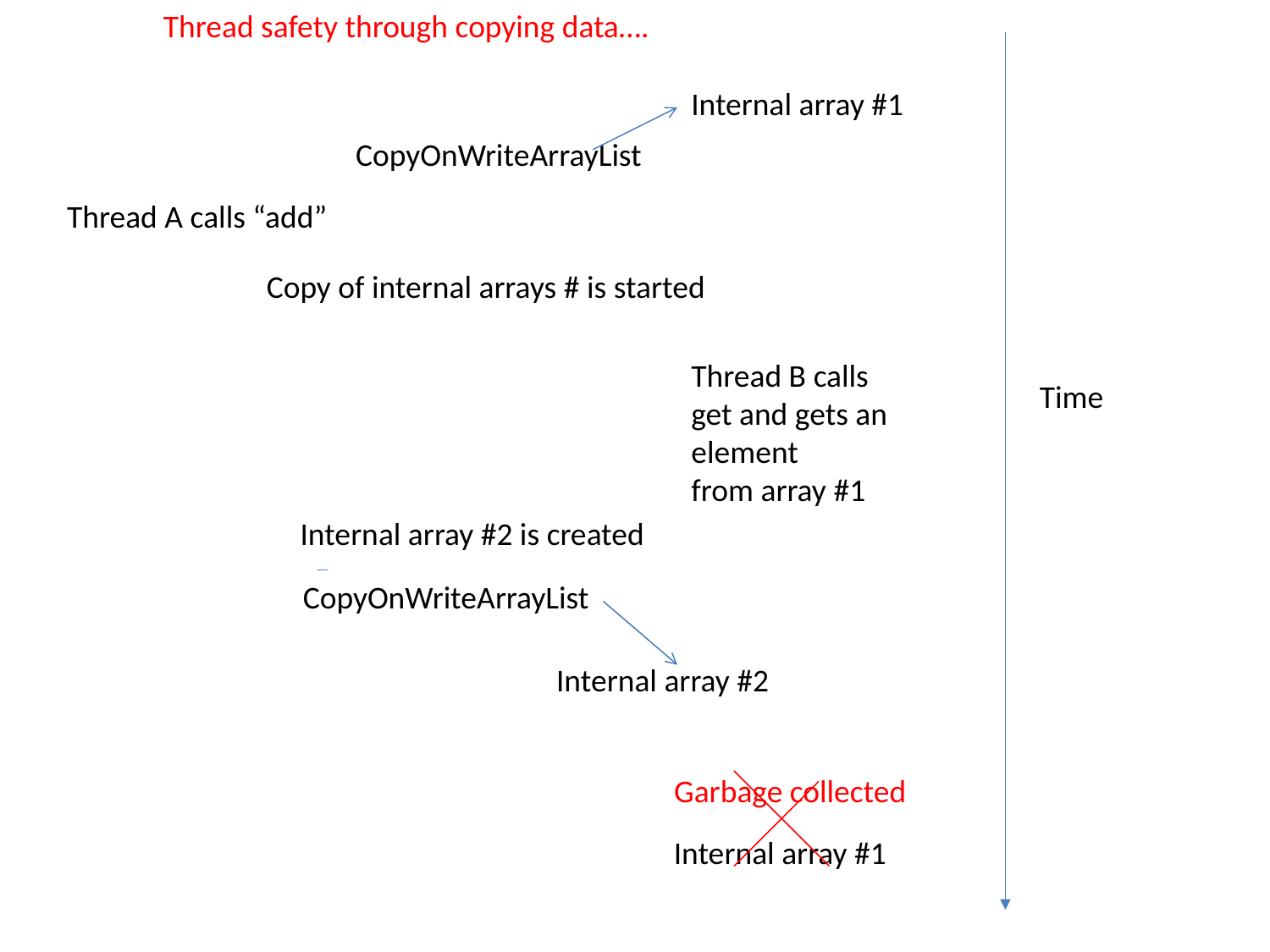

Thread safety through copying data….
Internal array #1
CopyOnWriteArrayList
Thread A calls “add”
Copy of internal arrays # is started
Thread B calls
get and gets an
element
from array #1
Time
Internal array #2 is created
CopyOnWriteArrayList
Internal array #2
Garbage collected
Internal array #1
Thread C calls
get and gets an element
from array #2